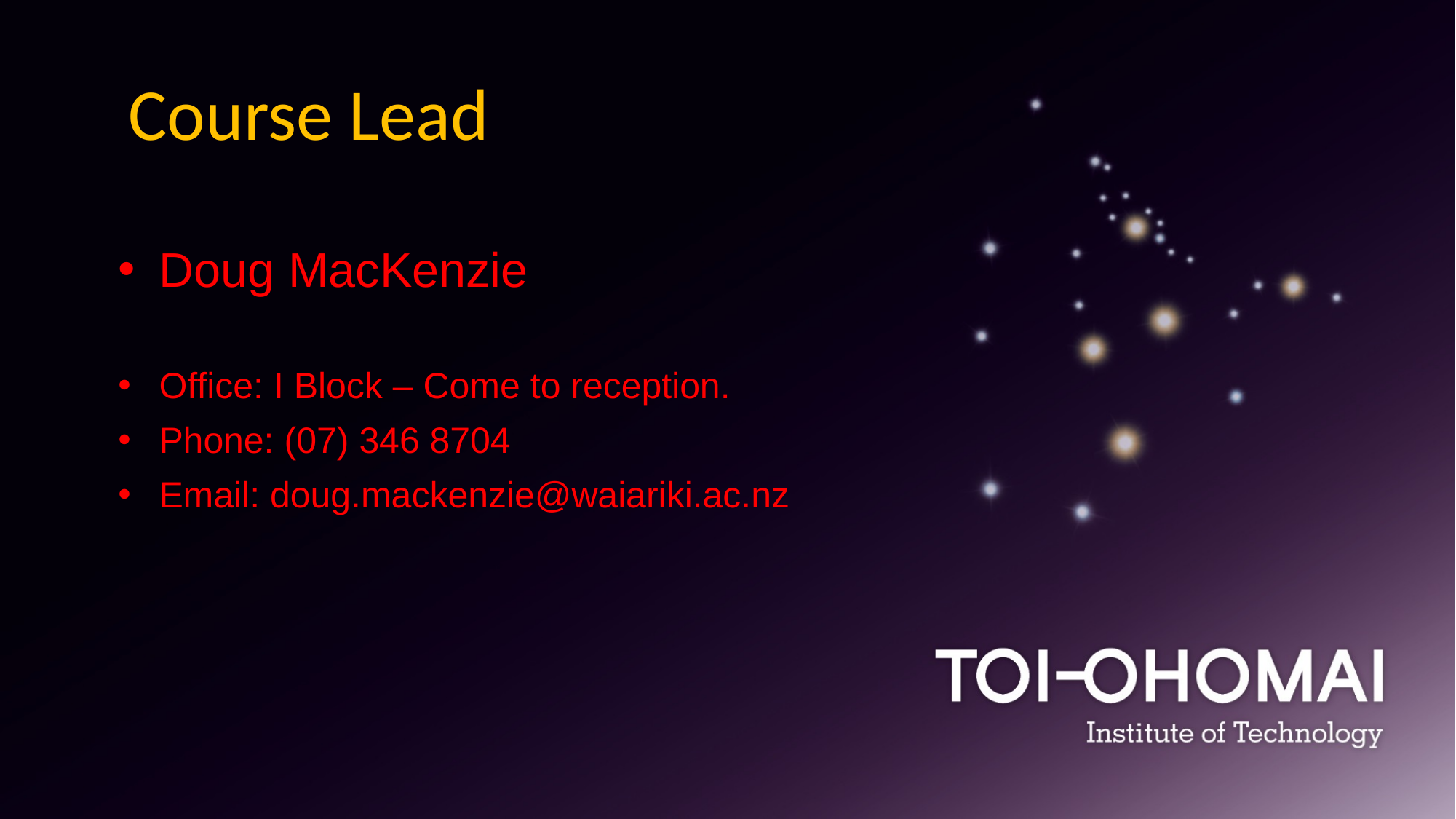

# Course Lead

Doug MacKenzie

Office: I Block – Come to reception.
Phone: (07) 346 8704
Email: doug.mackenzie@waiariki.ac.nz